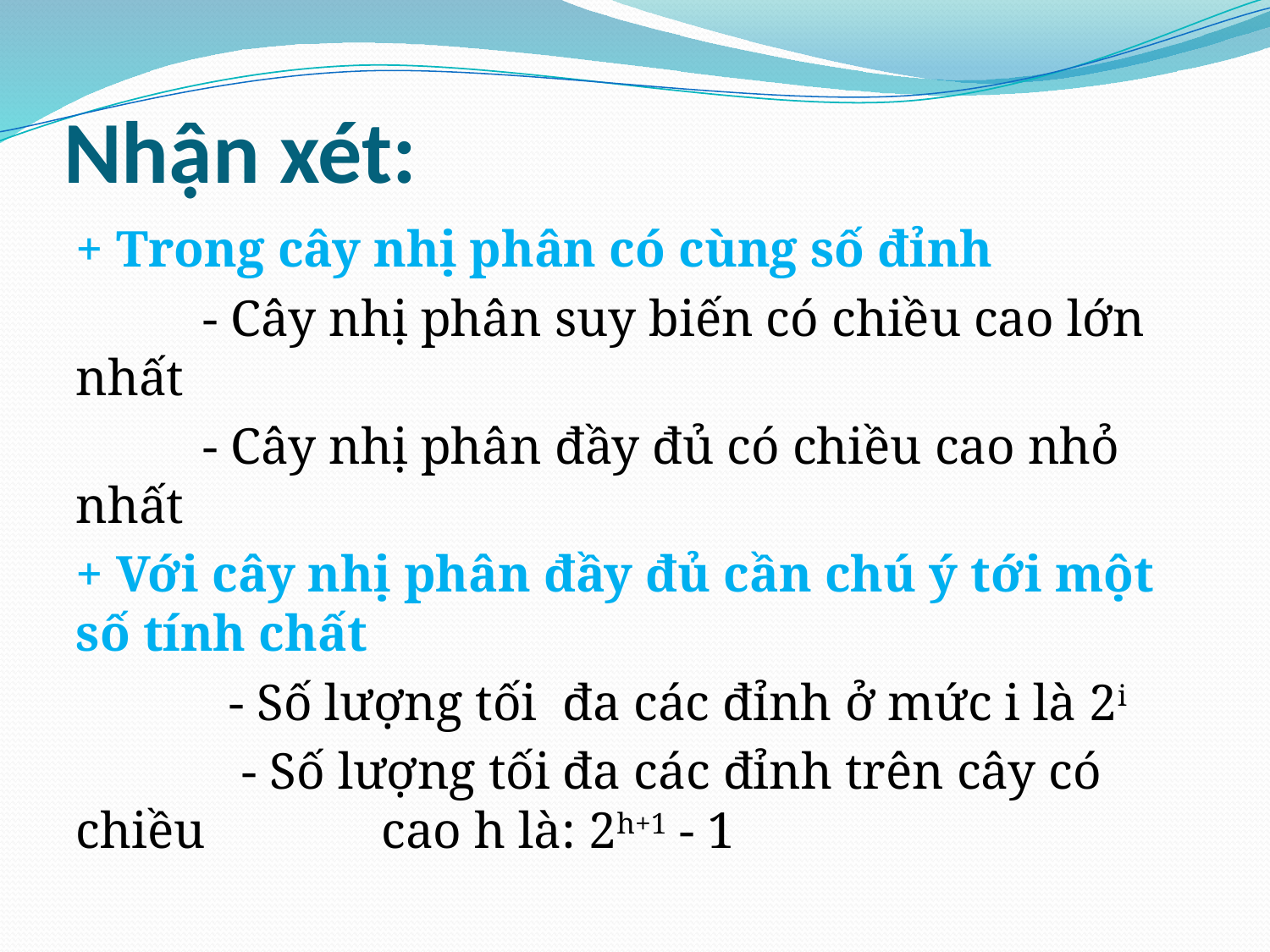

# Nhận xét:
+ Trong cây nhị phân có cùng số đỉnh
	- Cây nhị phân suy biến có chiều cao lớn nhất
	- Cây nhị phân đầy đủ có chiều cao nhỏ nhất
+ Với cây nhị phân đầy đủ cần chú ý tới một số tính chất
	  - Số lượng tối  đa các đỉnh ở mức i là 2i
	   - Số lượng tối đa các đỉnh trên cây có chiều 	    cao h là: 2h+1 - 1